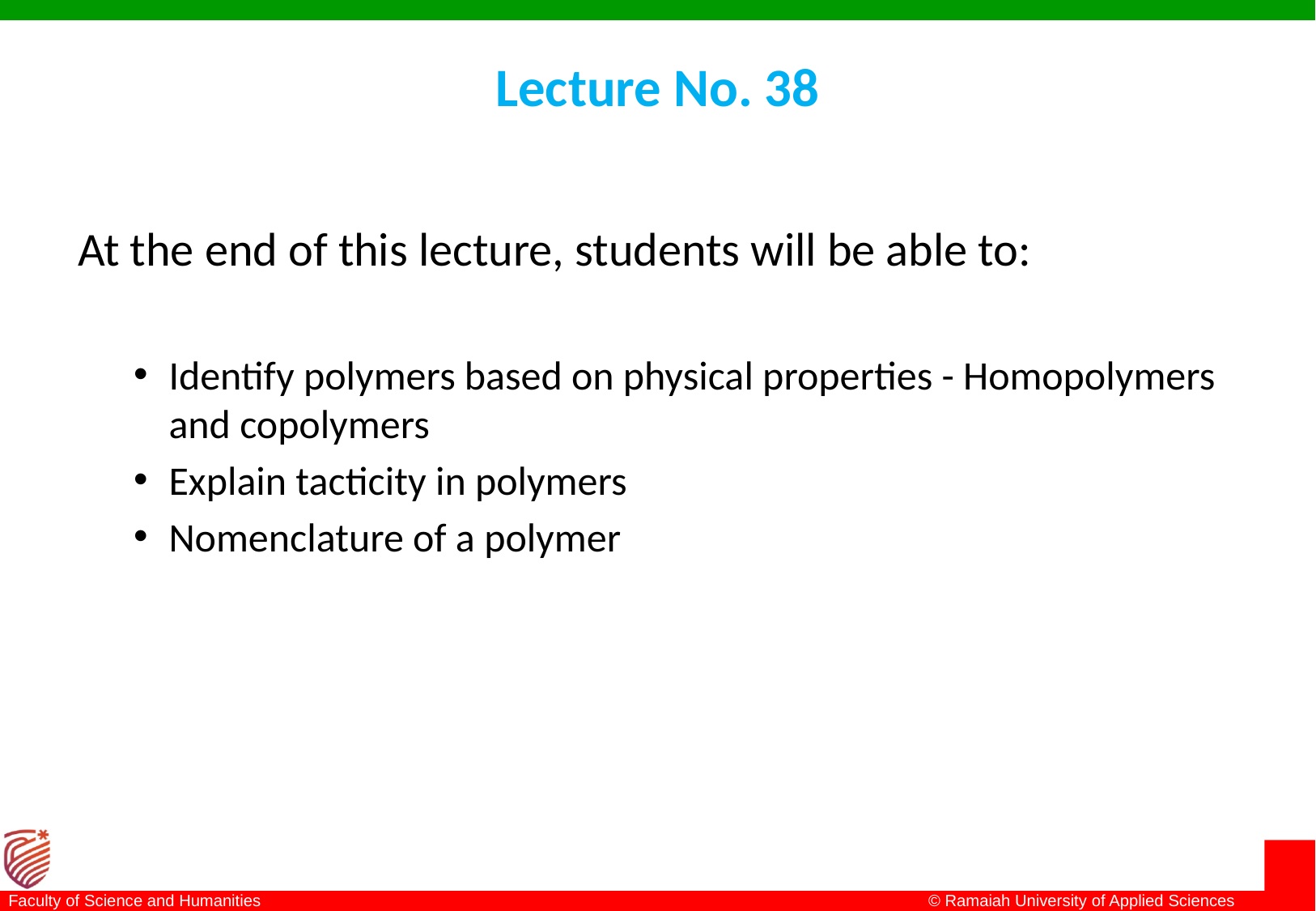

# Lecture No. 38
At the end of this lecture, students will be able to:

Identify polymers based on physical properties - Homopolymers and copolymers
Explain tacticity in polymers
Nomenclature of a polymer